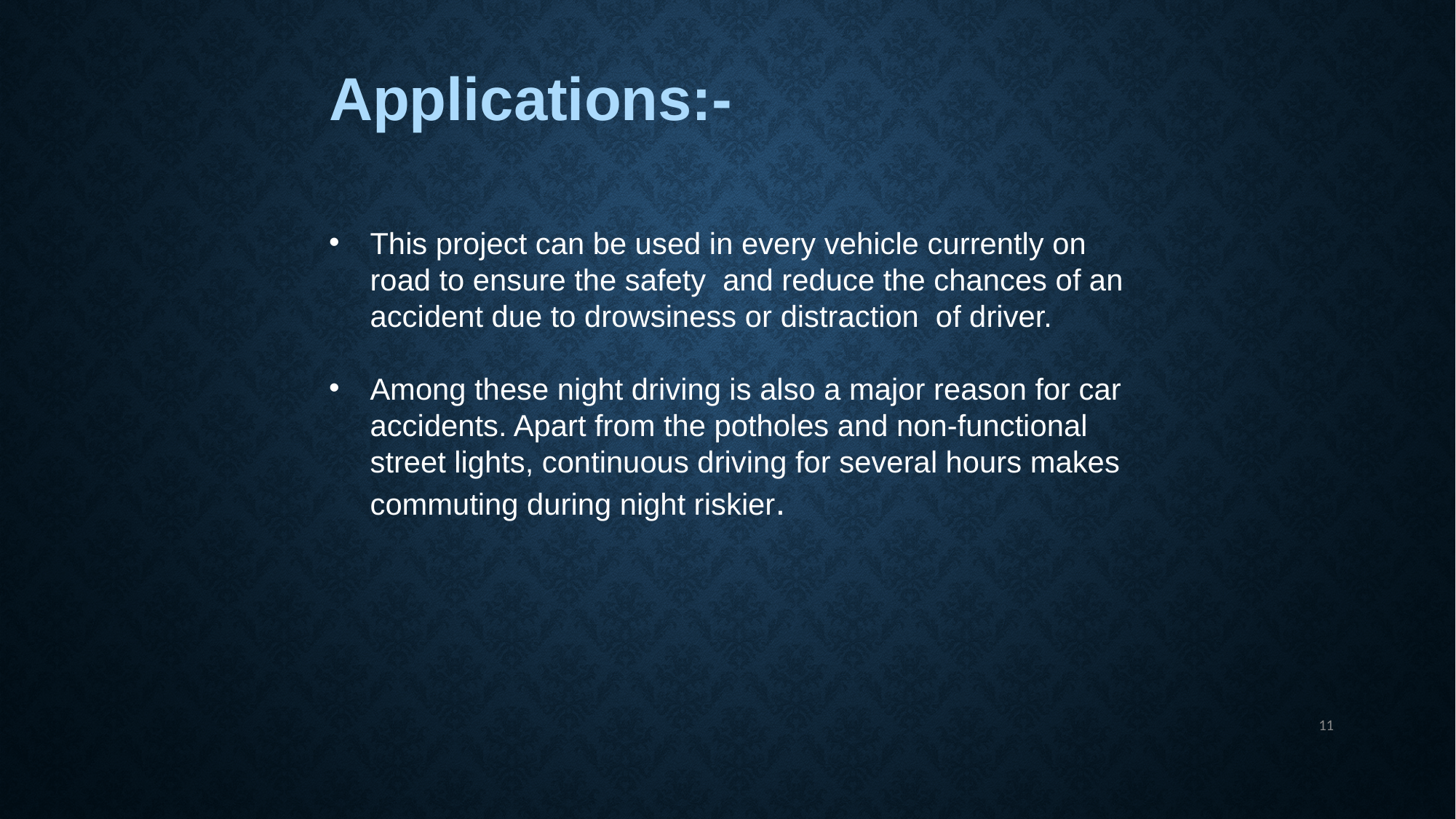

Applications:-
This project can be used in every vehicle currently on road to ensure the safety  and reduce the chances of an accident due to drowsiness or distraction  of driver.

Among these night driving is also a major reason for car accidents. Apart from the potholes and non-functional street lights, continuous driving for several hours makes commuting during night riskier.
11